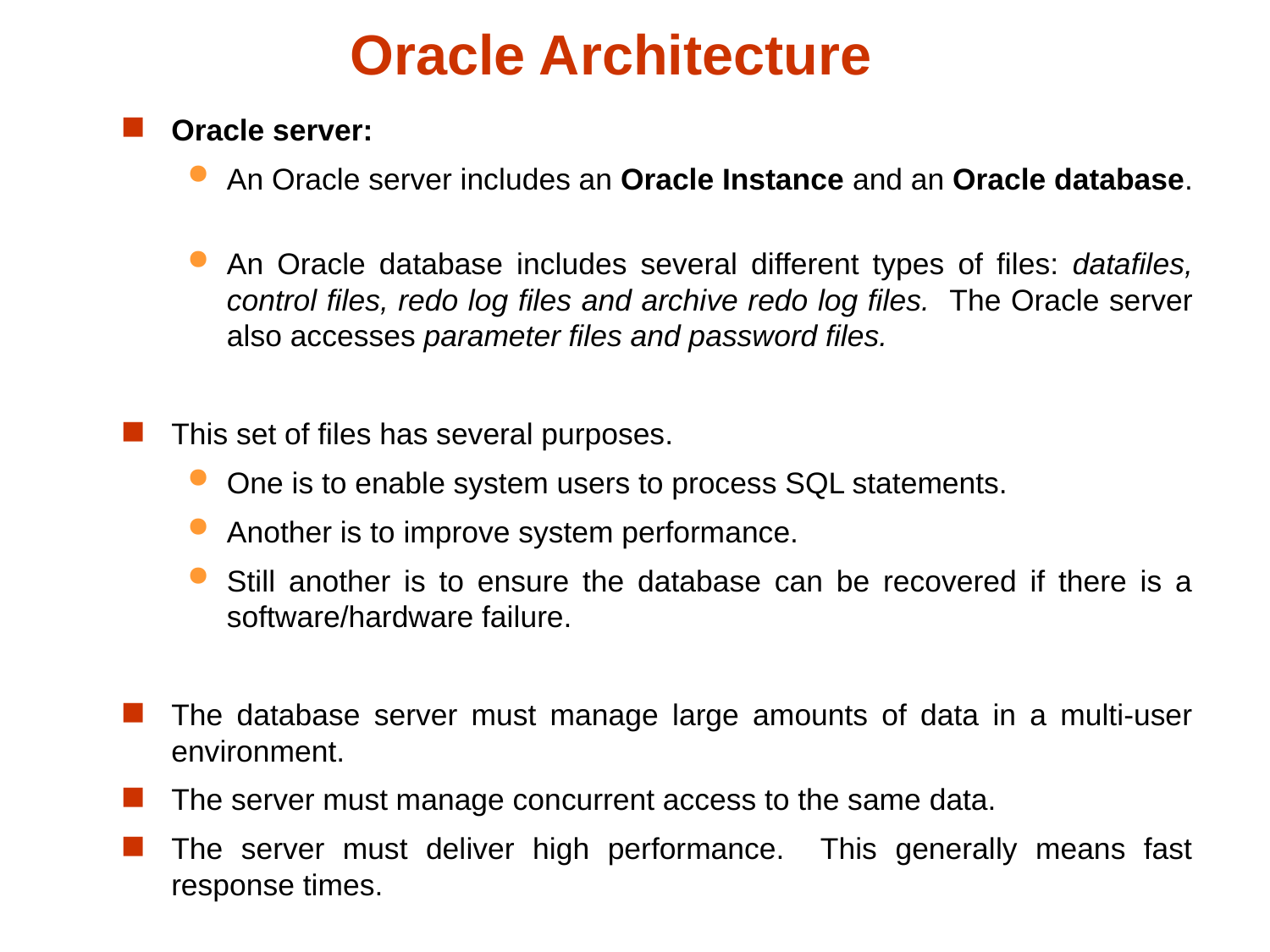

Oracle Architecture
Oracle server:
An Oracle server includes an Oracle Instance and an Oracle database.
An Oracle database includes several different types of files: datafiles, control files, redo log files and archive redo log files.  The Oracle server also accesses parameter files and password files.

This set of files has several purposes.
One is to enable system users to process SQL statements.
Another is to improve system performance.
Still another is to ensure the database can be recovered if there is a software/hardware failure.

The database server must manage large amounts of data in a multi-user environment.
The server must manage concurrent access to the same data.
The server must deliver high performance.  This generally means fast response times.